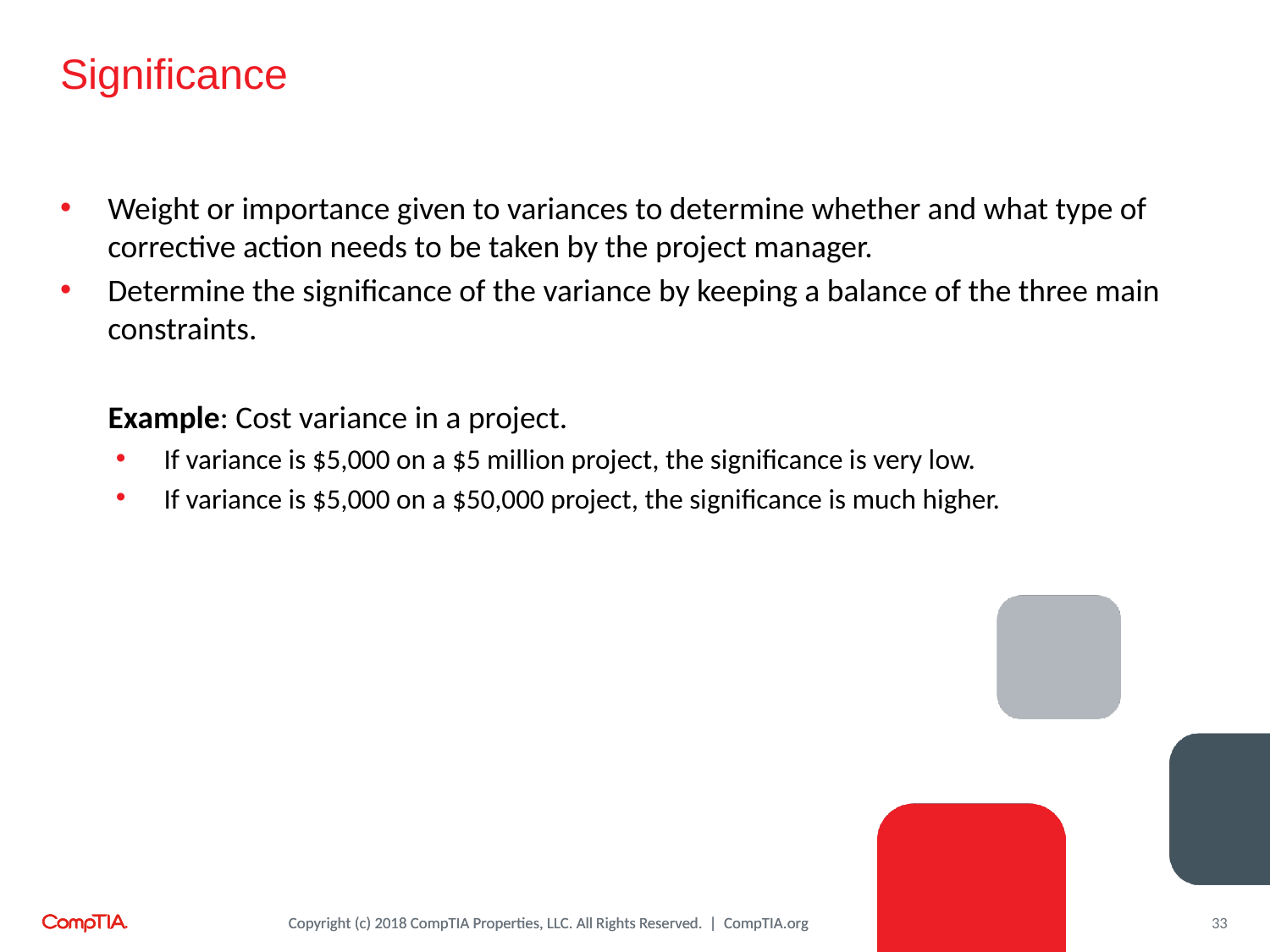

# Significance
Weight or importance given to variances to determine whether and what type of corrective action needs to be taken by the project manager.
Determine the significance of the variance by keeping a balance of the three main constraints.

Example: Cost variance in a project.
If variance is $5,000 on a $5 million project, the significance is very low.
If variance is $5,000 on a $50,000 project, the significance is much higher.
33